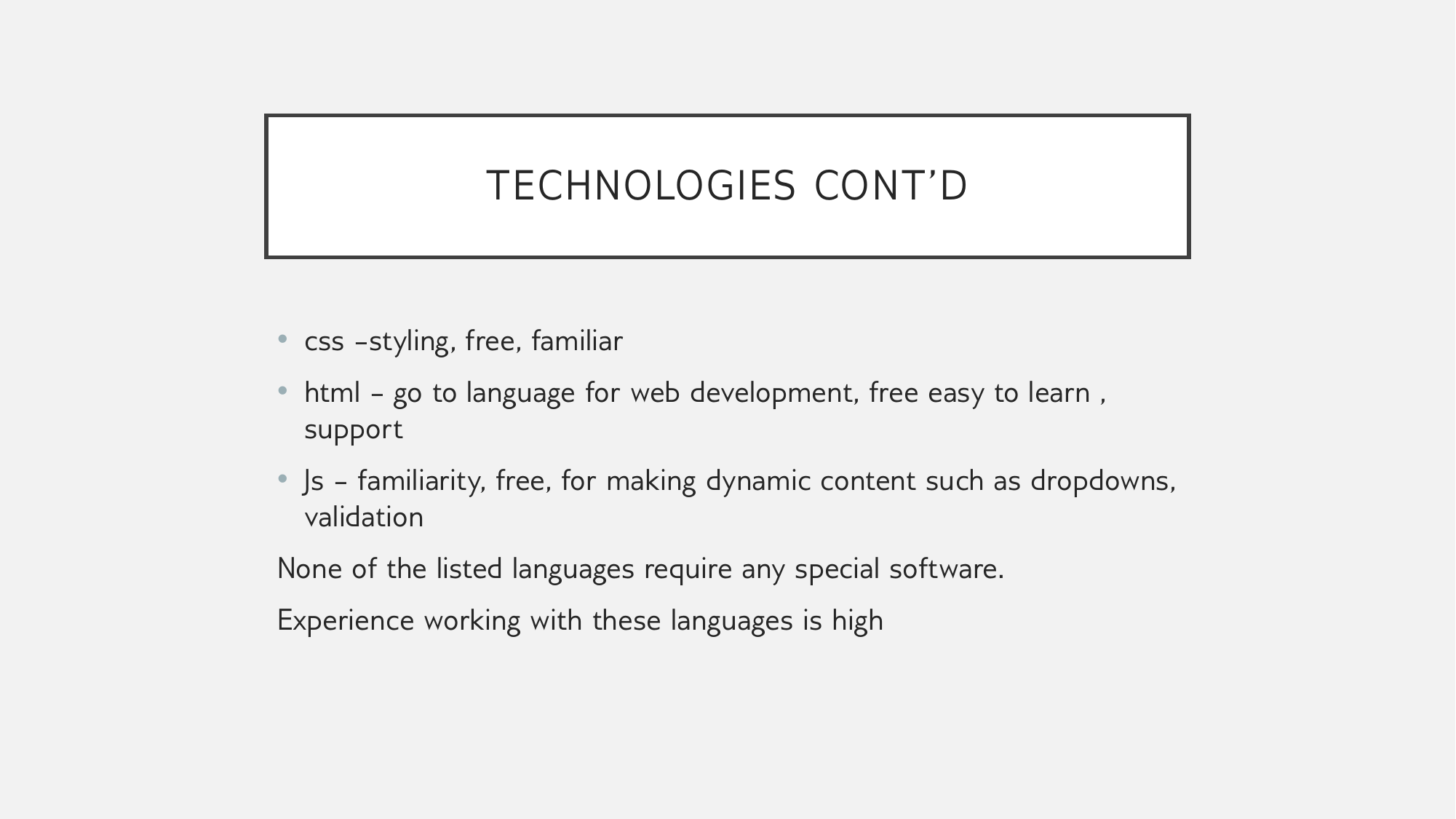

# Technologies cont’d
css –styling, free, familiar
html – go to language for web development, free easy to learn , support
Js – familiarity, free, for making dynamic content such as dropdowns, validation
None of the listed languages require any special software.
Experience working with these languages is high